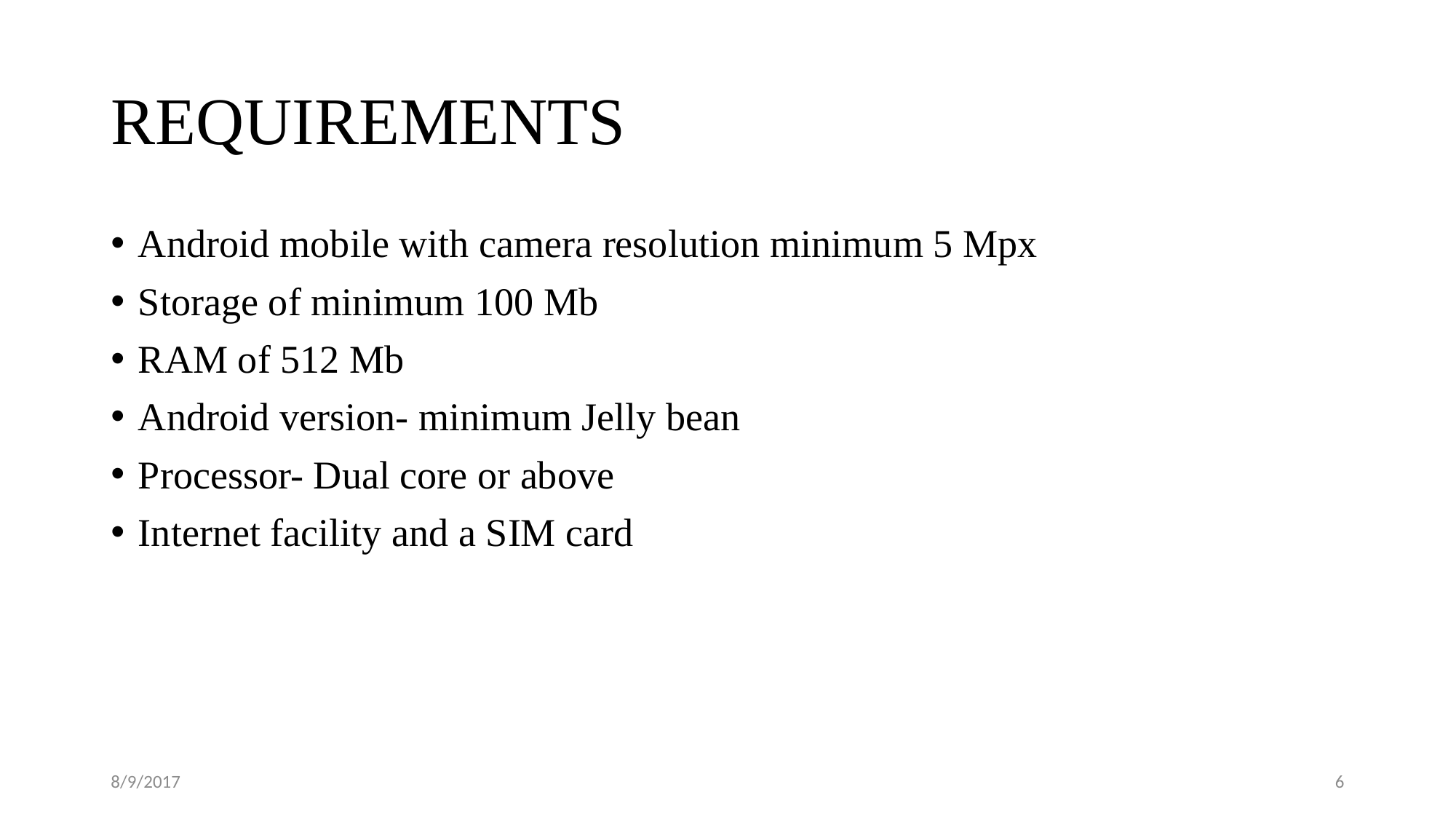

# REQUIREMENTS
Android mobile with camera resolution minimum 5 Mpx
Storage of minimum 100 Mb
RAM of 512 Mb
Android version- minimum Jelly bean
Processor- Dual core or above
Internet facility and a SIM card

8/9/2017
6